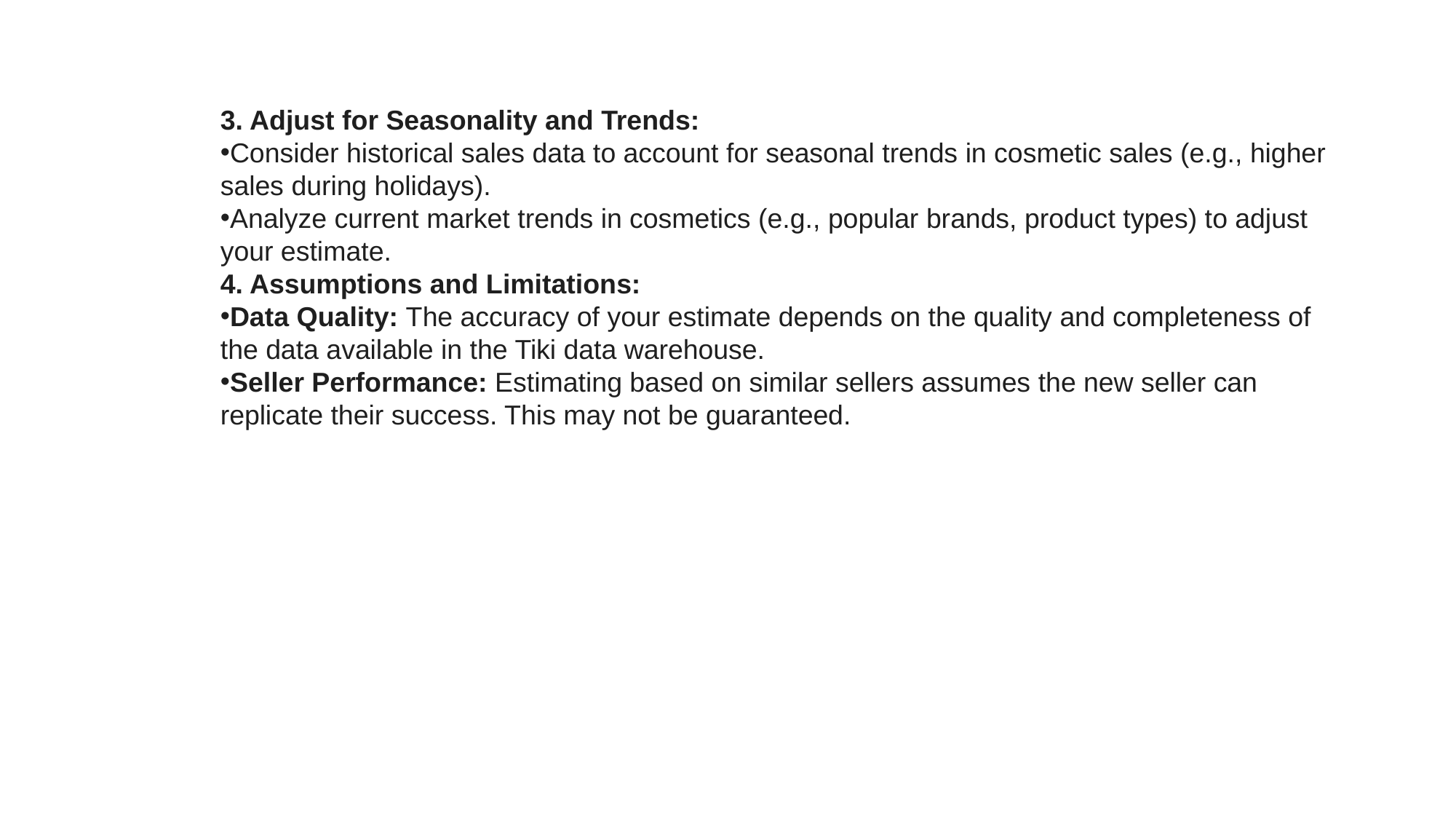

3. Adjust for Seasonality and Trends:
Consider historical sales data to account for seasonal trends in cosmetic sales (e.g., higher sales during holidays).
Analyze current market trends in cosmetics (e.g., popular brands, product types) to adjust your estimate.
4. Assumptions and Limitations:
Data Quality: The accuracy of your estimate depends on the quality and completeness of the data available in the Tiki data warehouse.
Seller Performance: Estimating based on similar sellers assumes the new seller can replicate their success. This may not be guaranteed.